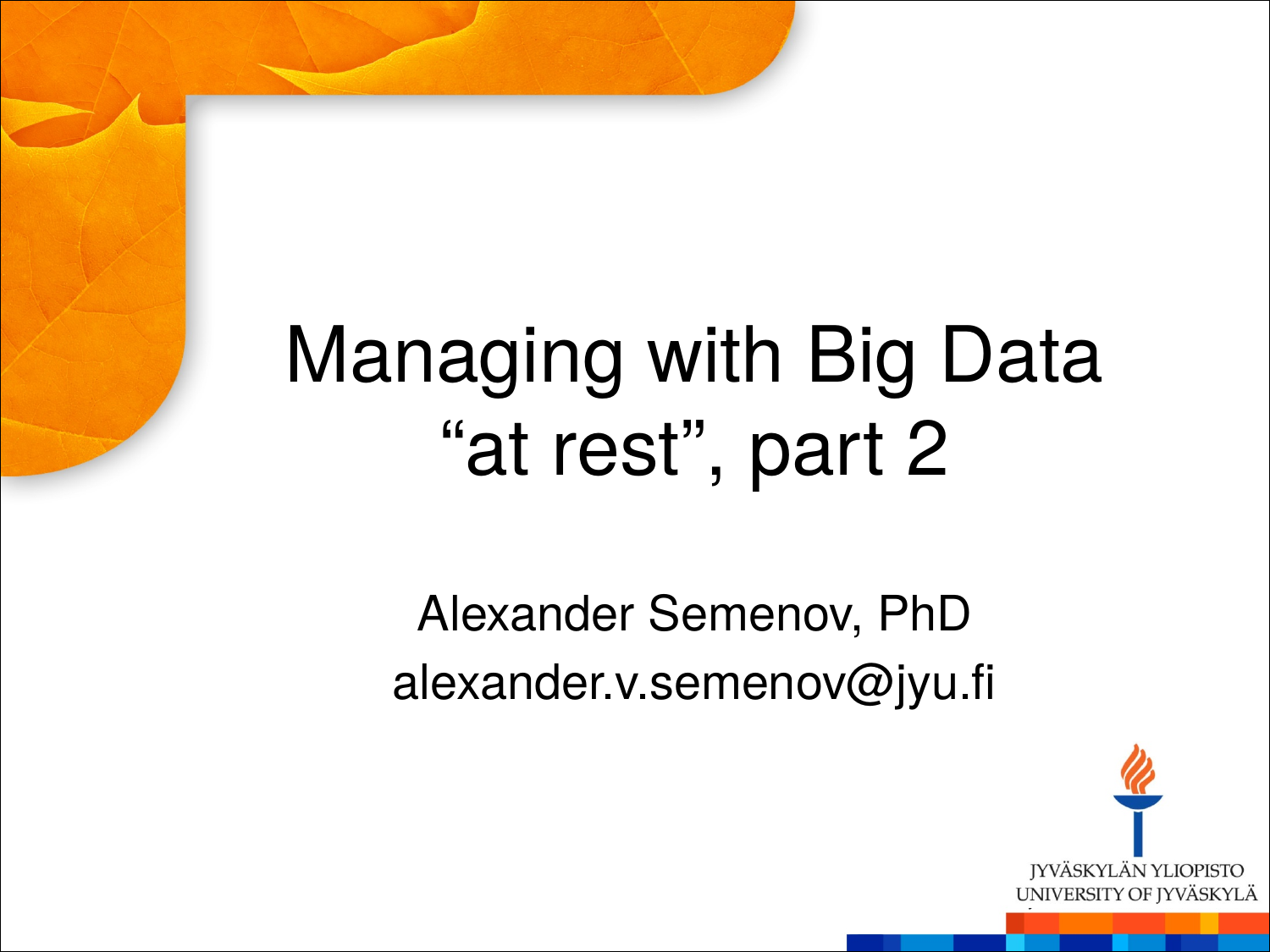

# Managing with Big Data “at rest”, part 2
Alexander Semenov, PhD
alexander.v.semenov@jyu.fi